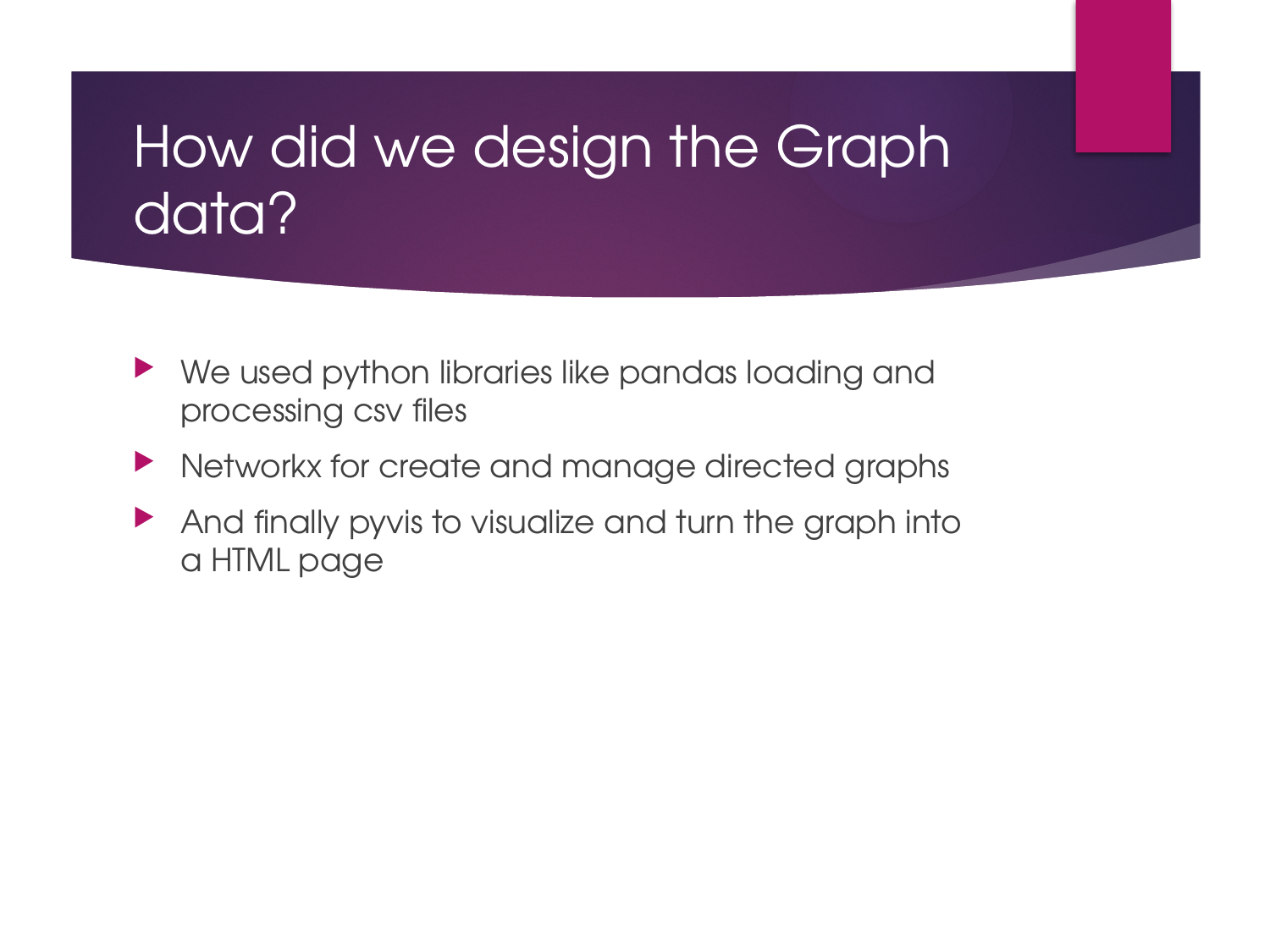

# How did we design the Graph data?
We used python libraries like pandas loading and processing csv files
Networkx for create and manage directed graphs
And finally pyvis to visualize and turn the graph into a HTML page